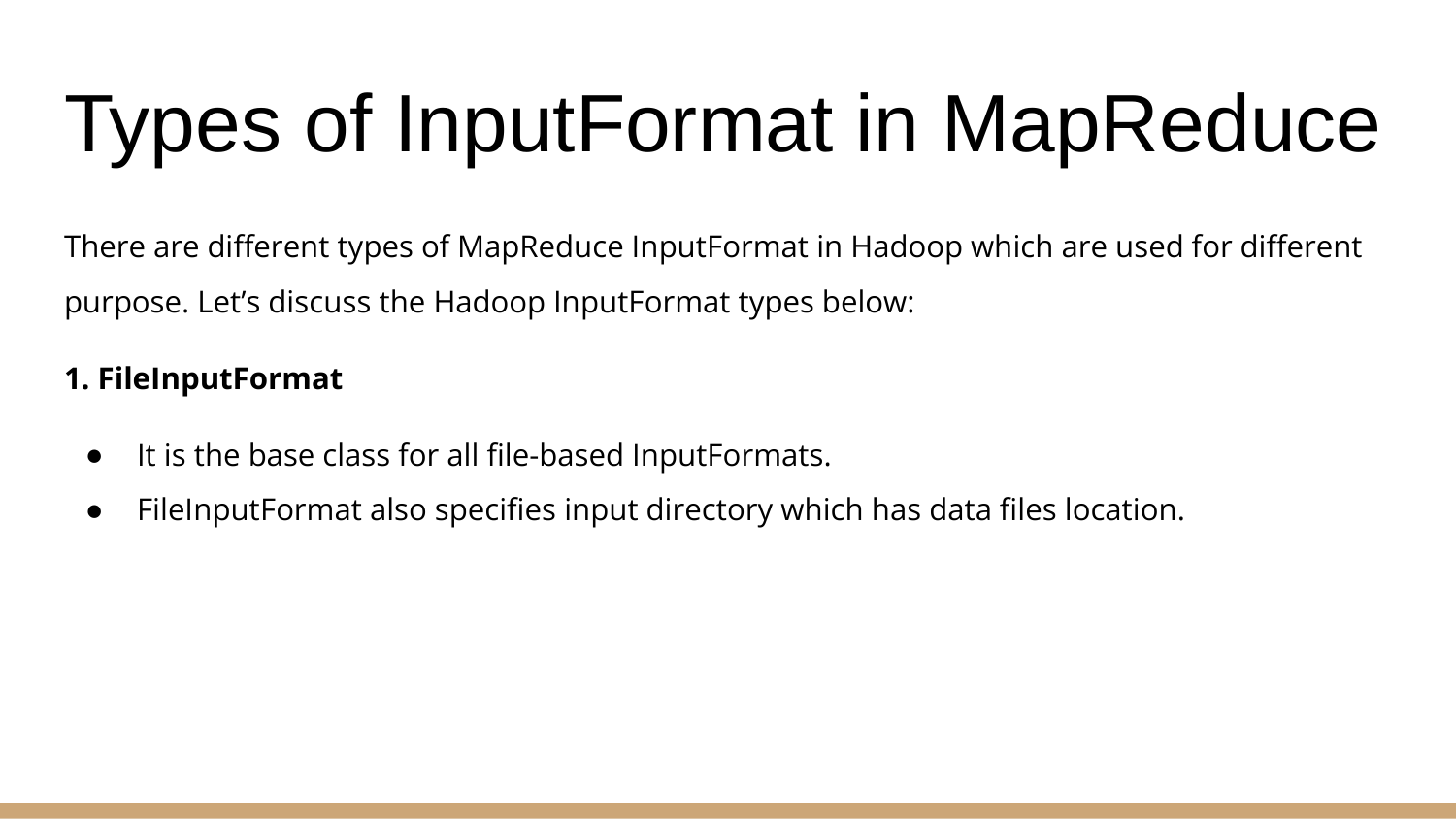

# Types of InputFormat in MapReduce
There are different types of MapReduce InputFormat in Hadoop which are used for different purpose. Let’s discuss the Hadoop InputFormat types below:
1. FileInputFormat
It is the base class for all file-based InputFormats.
FileInputFormat also specifies input directory which has data files location.